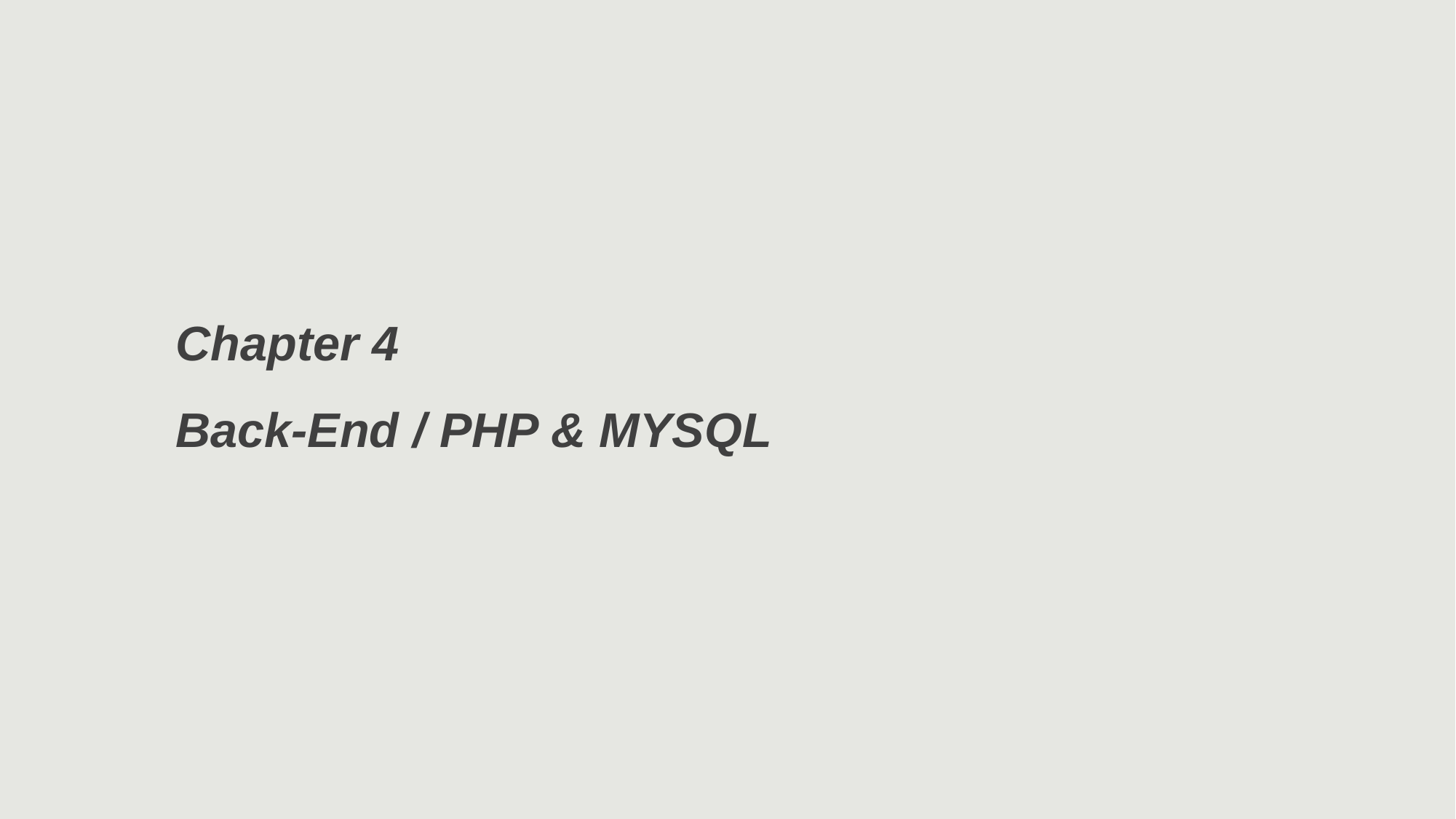

Chapter 4
Back-End / PHP & MYSQL